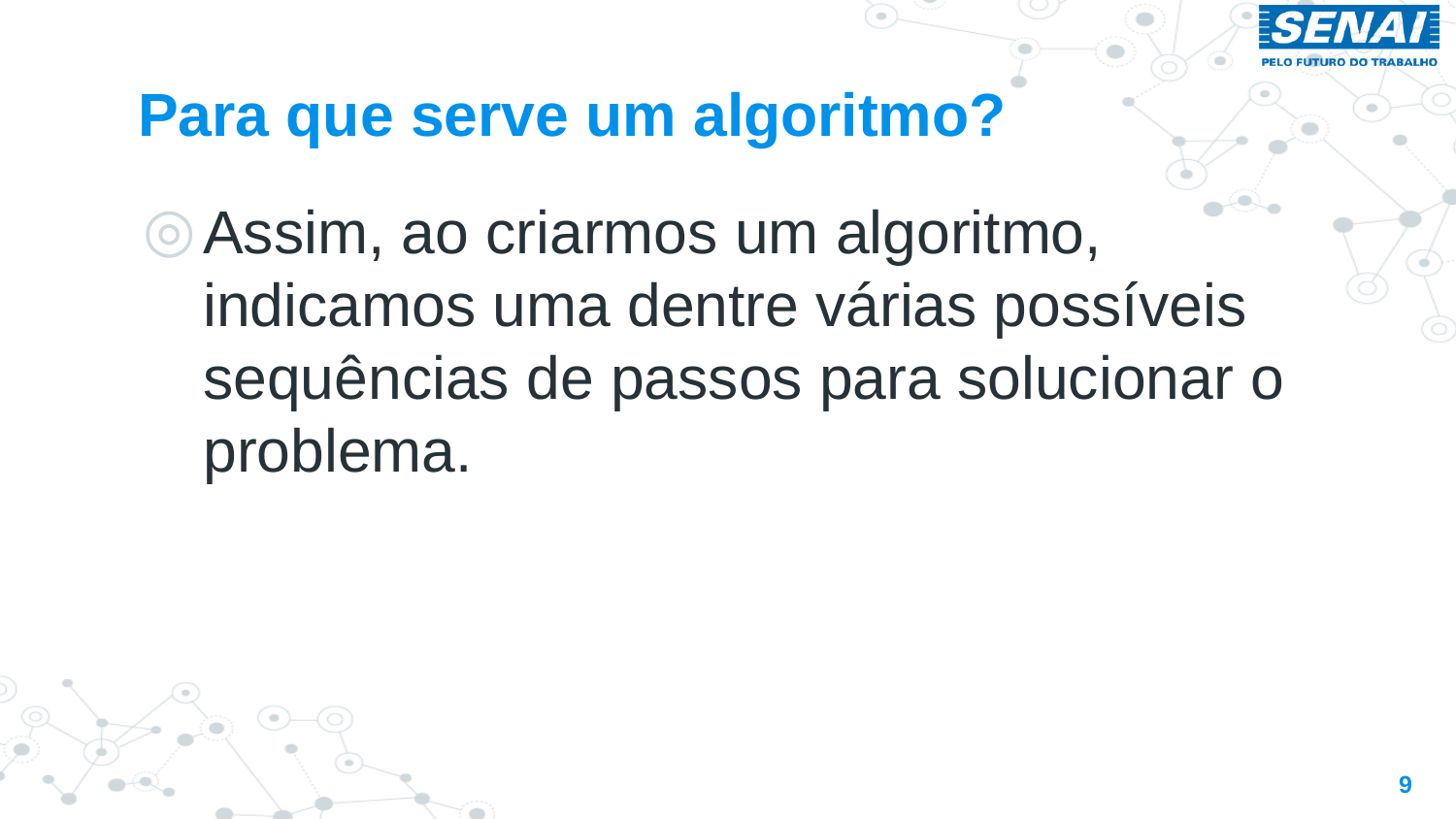

# Para que serve um algoritmo?
Assim, ao criarmos um algoritmo, indicamos uma dentre várias possíveis sequências de passos para solucionar o problema.
9